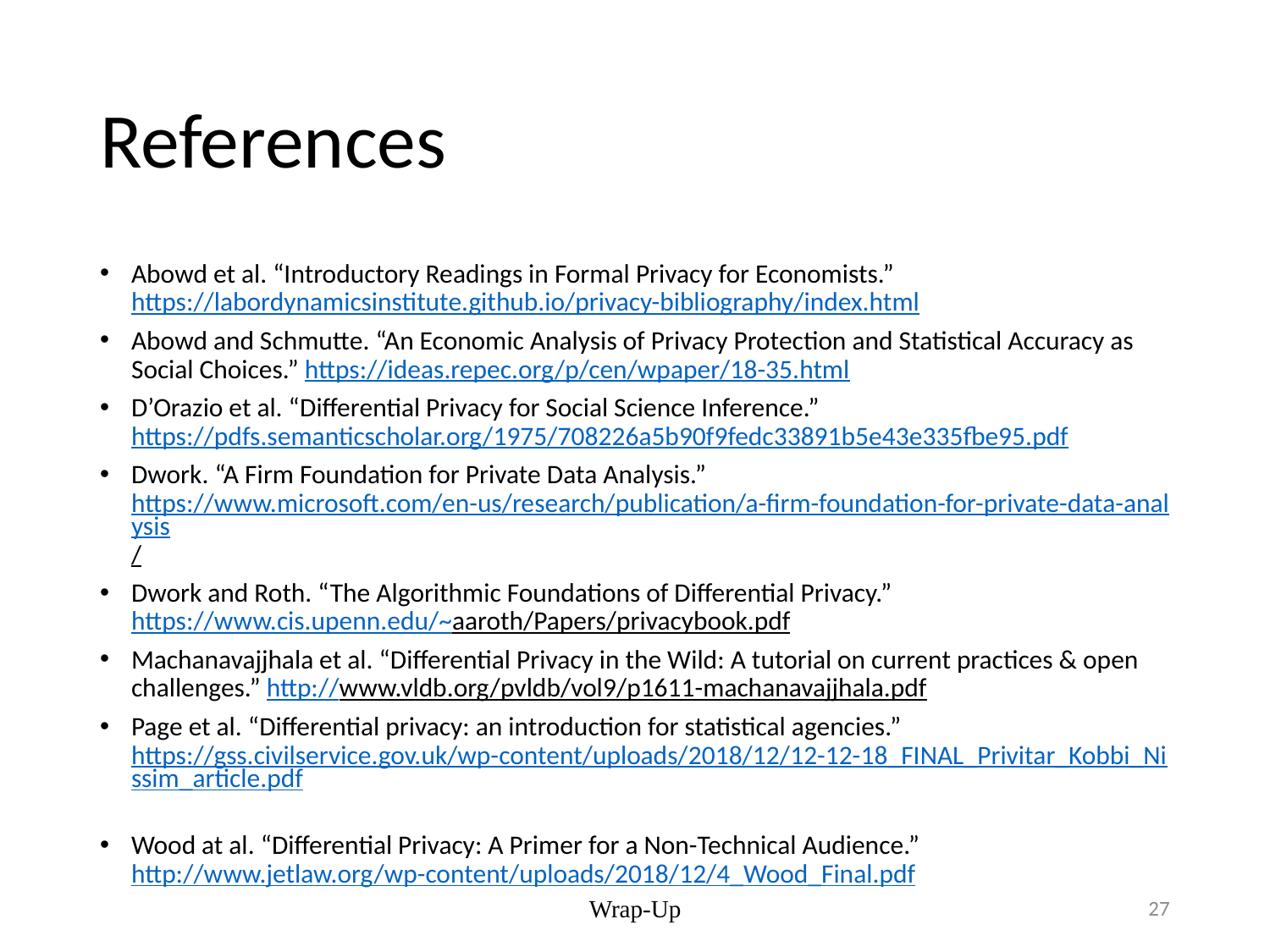

# References
Abowd et al. “Introductory Readings in Formal Privacy for Economists.” https://labordynamicsinstitute.github.io/privacy-bibliography/index.html
Abowd and Schmutte. “An Economic Analysis of Privacy Protection and Statistical Accuracy as Social Choices.” https://ideas.repec.org/p/cen/wpaper/18-35.html
D’Orazio et al. “Differential Privacy for Social Science Inference.” https://pdfs.semanticscholar.org/1975/708226a5b90f9fedc33891b5e43e335fbe95.pdf
Dwork. “A Firm Foundation for Private Data Analysis.” https://www.microsoft.com/en-us/research/publication/a-firm-foundation-for-private-data-analysis/
Dwork and Roth. “The Algorithmic Foundations of Differential Privacy.” https://www.cis.upenn.edu/~aaroth/Papers/privacybook.pdf
Machanavajjhala et al. “Differential Privacy in the Wild: A tutorial on current practices & open challenges.” http://www.vldb.org/pvldb/vol9/p1611-machanavajjhala.pdf
Page et al. “Differential privacy: an introduction for statistical agencies.” https://gss.civilservice.gov.uk/wp-content/uploads/2018/12/12-12-18_FINAL_Privitar_Kobbi_Nissim_article.pdf
Wood at al. “Differential Privacy: A Primer for a Non-Technical Audience.” http://www.jetlaw.org/wp-content/uploads/2018/12/4_Wood_Final.pdf
Wrap-Up
27